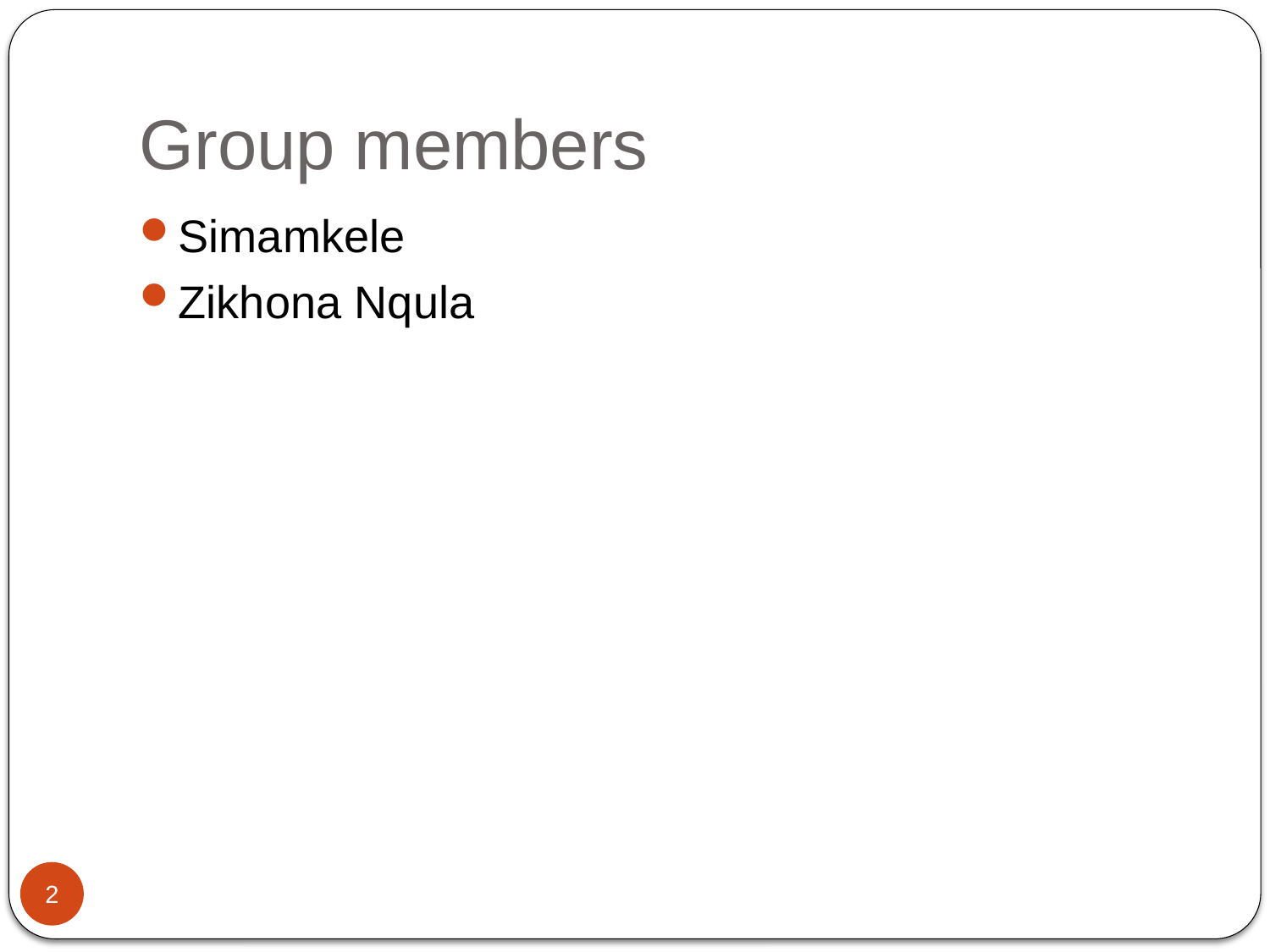

# Group members
Simamkele
Zikhona Nqula
2